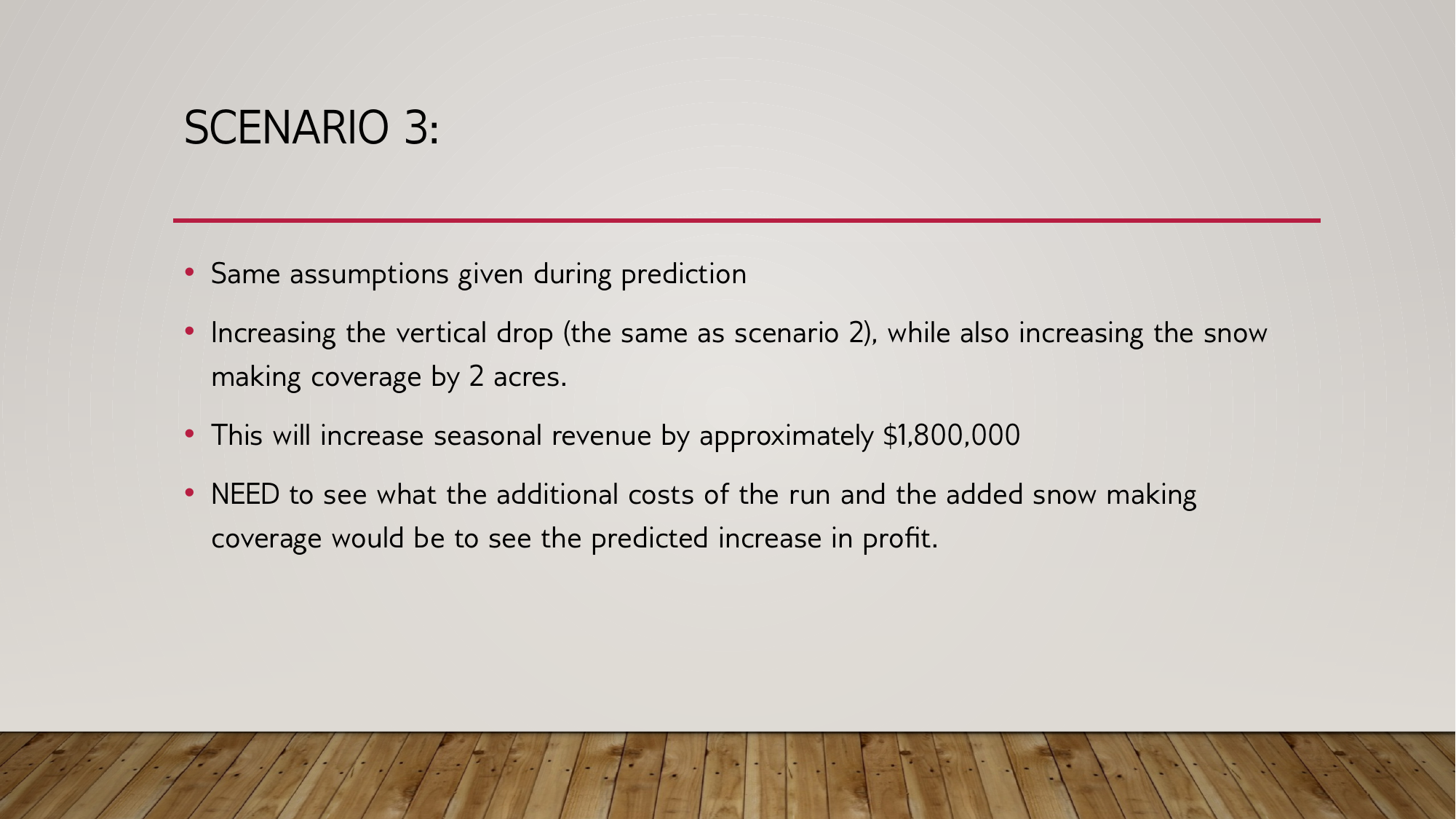

# Scenario 3:
Same assumptions given during prediction
Increasing the vertical drop (the same as scenario 2), while also increasing the snow making coverage by 2 acres.
This will increase seasonal revenue by approximately $1,800,000
NEED to see what the additional costs of the run and the added snow making coverage would be to see the predicted increase in profit.